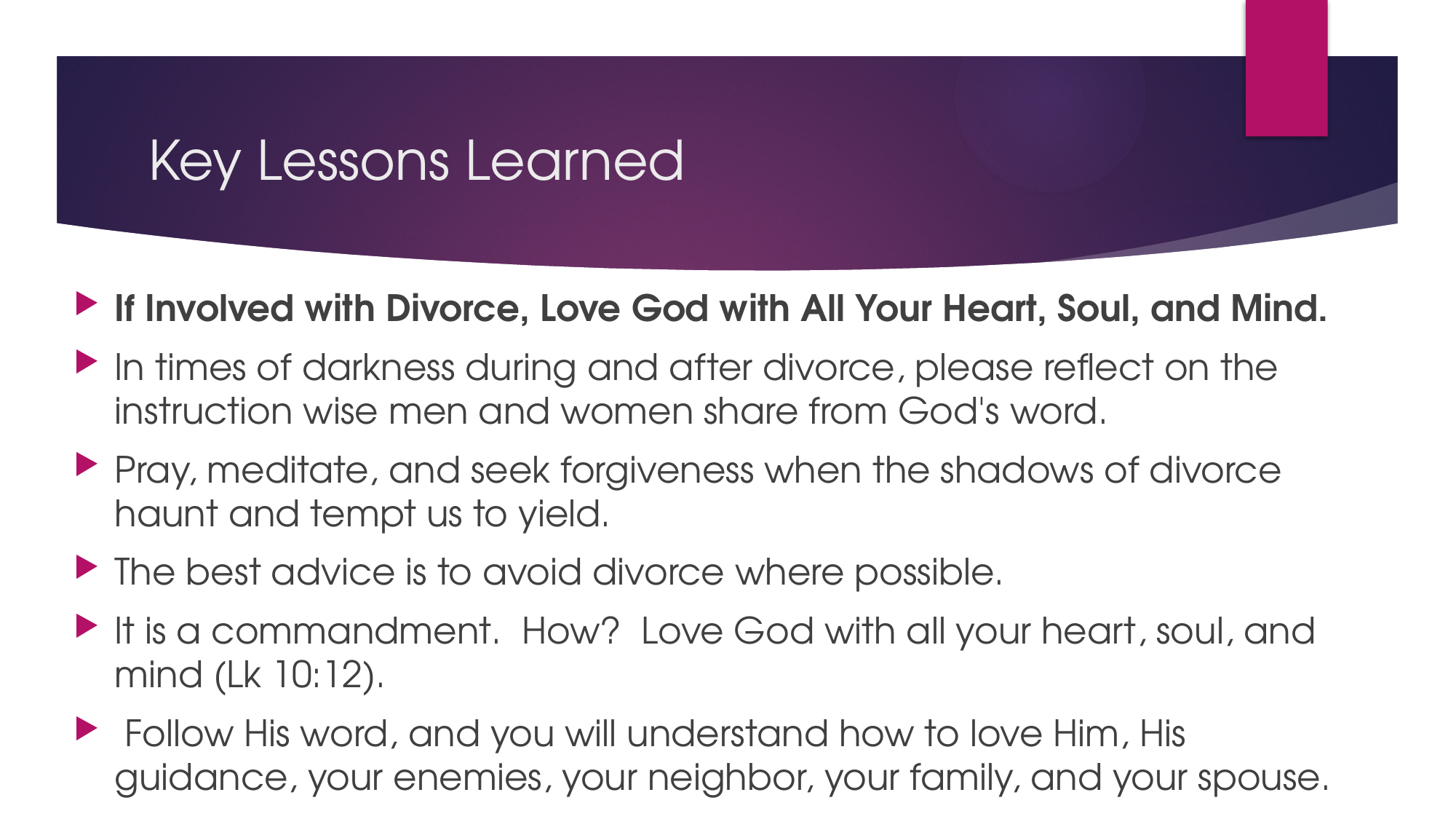

# Key Lessons Learned
If Involved with Divorce, Love God with All Your Heart, Soul, and Mind.
In times of darkness during and after divorce, please reflect on the instruction wise men and women share from God's word.
Pray, meditate, and seek forgiveness when the shadows of divorce haunt and tempt us to yield.
The best advice is to avoid divorce where possible.
It is a commandment.  How?  Love God with all your heart, soul, and mind (Lk 10:12).
 Follow His word, and you will understand how to love Him, His guidance, your enemies, your neighbor, your family, and your spouse.